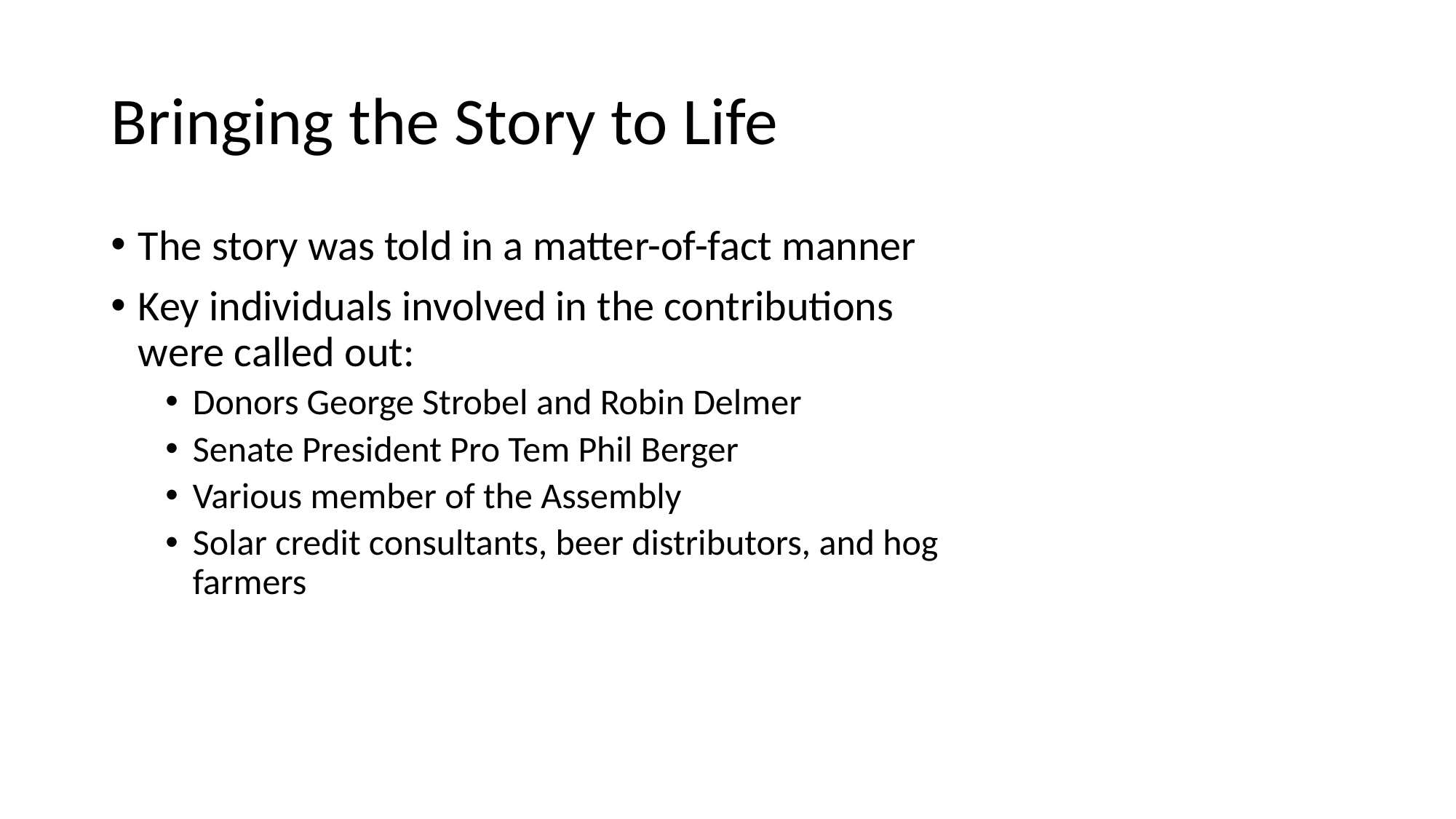

# Bringing the Story to Life
The story was told in a matter-of-fact manner
Key individuals involved in the contributions were called out:
Donors George Strobel and Robin Delmer
Senate President Pro Tem Phil Berger
Various member of the Assembly
Solar credit consultants, beer distributors, and hog farmers